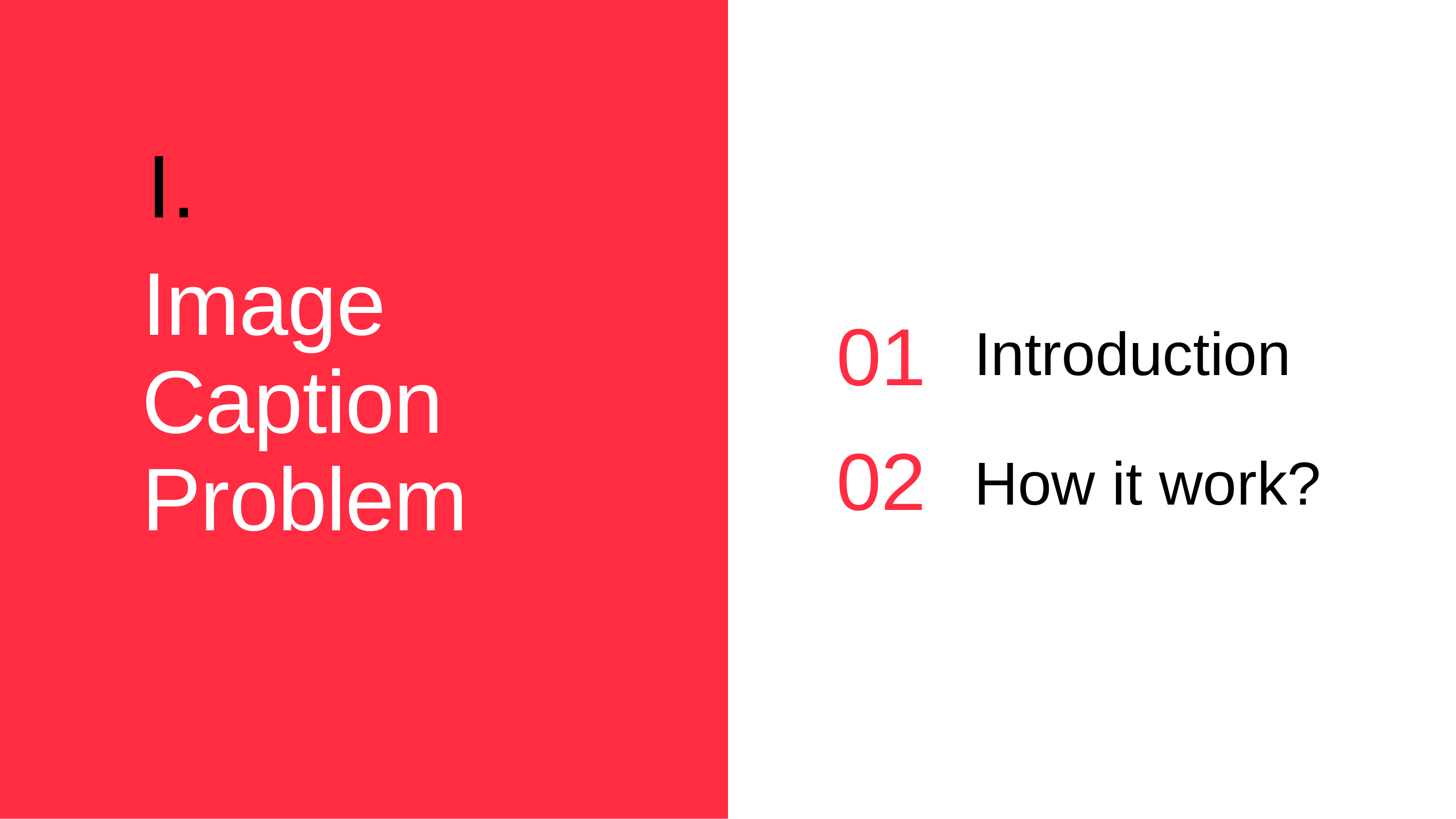

I.
Image Caption Problem
01
Introduction
02
How it work?